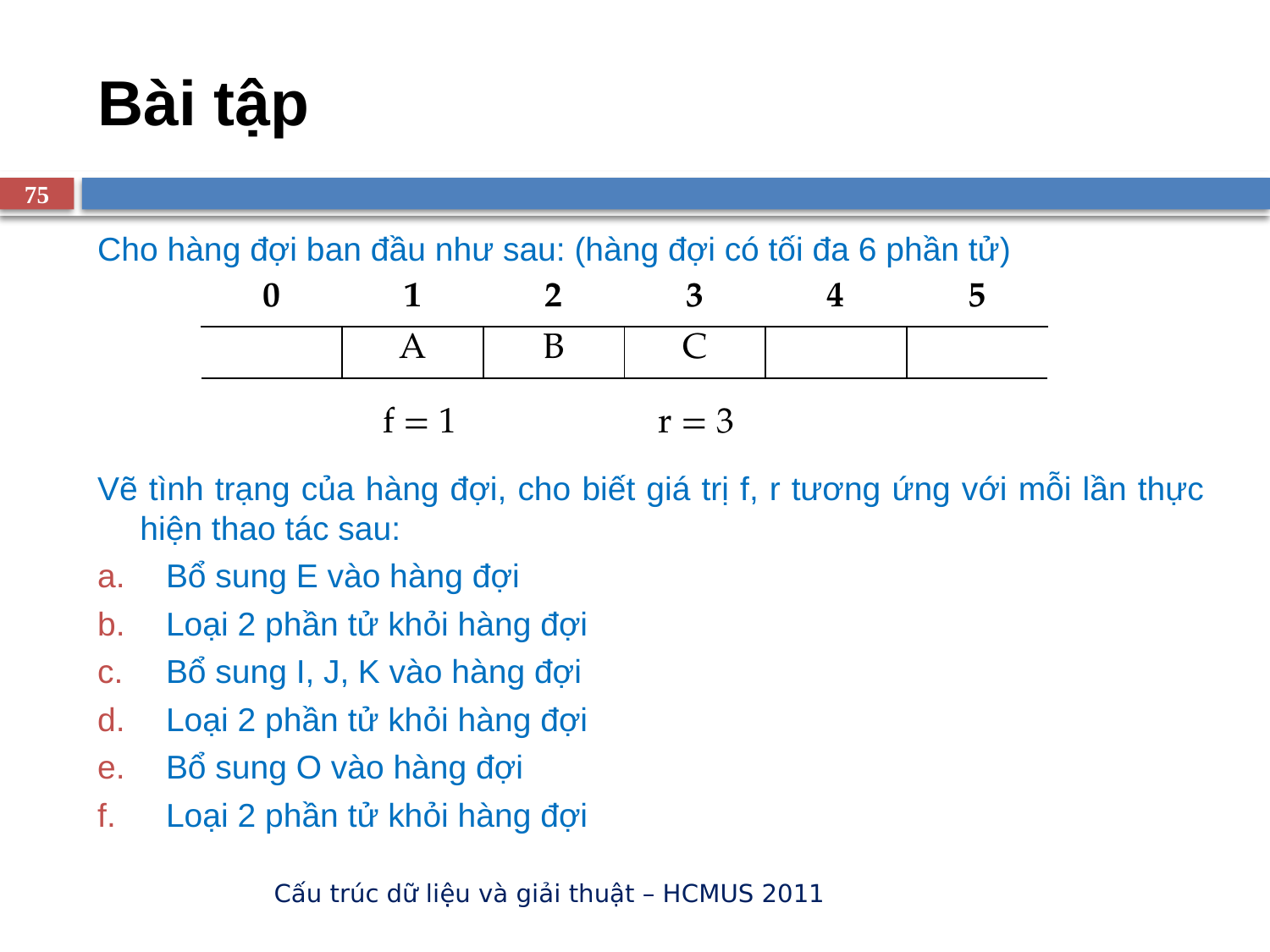

# Bài tập
75
Cho hàng đợi ban đầu như sau: (hàng đợi có tối đa 6 phần tử)

Vẽ tình trạng của hàng đợi, cho biết giá trị f, r tương ứng với mỗi lần thực hiện thao tác sau:
Bổ sung E vào hàng đợi
Loại 2 phần tử khỏi hàng đợi
Bổ sung I, J, K vào hàng đợi
Loại 2 phần tử khỏi hàng đợi
Bổ sung O vào hàng đợi
Loại 2 phần tử khỏi hàng đợi
| 0 | 1 | 2 | 3 | 4 | 5 |
| --- | --- | --- | --- | --- | --- |
|  | A | B | C |  |  |
f = 1
r = 3
Cấu trúc dữ liệu và giải thuật – HCMUS 2011